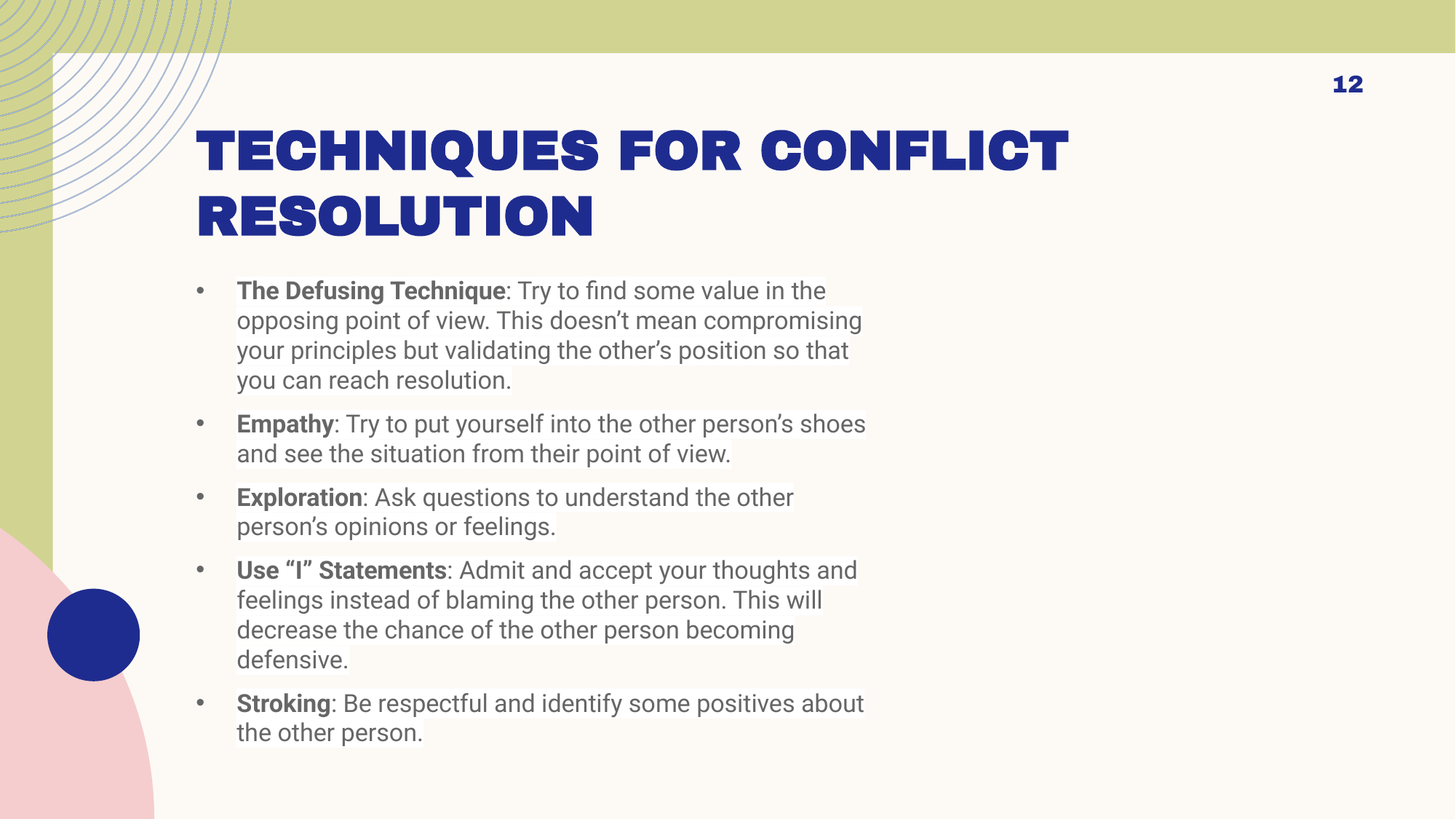

12
# Techniques for Conflict Resolution
The Defusing Technique: Try to find some value in the opposing point of view. This doesn’t mean compromising your principles but validating the other’s position so that you can reach resolution.
Empathy: Try to put yourself into the other person’s shoes and see the situation from their point of view.
Exploration: Ask questions to understand the other person’s opinions or feelings.
Use “I” Statements: Admit and accept your thoughts and feelings instead of blaming the other person. This will decrease the chance of the other person becoming defensive.
Stroking: Be respectful and identify some positives about the other person.